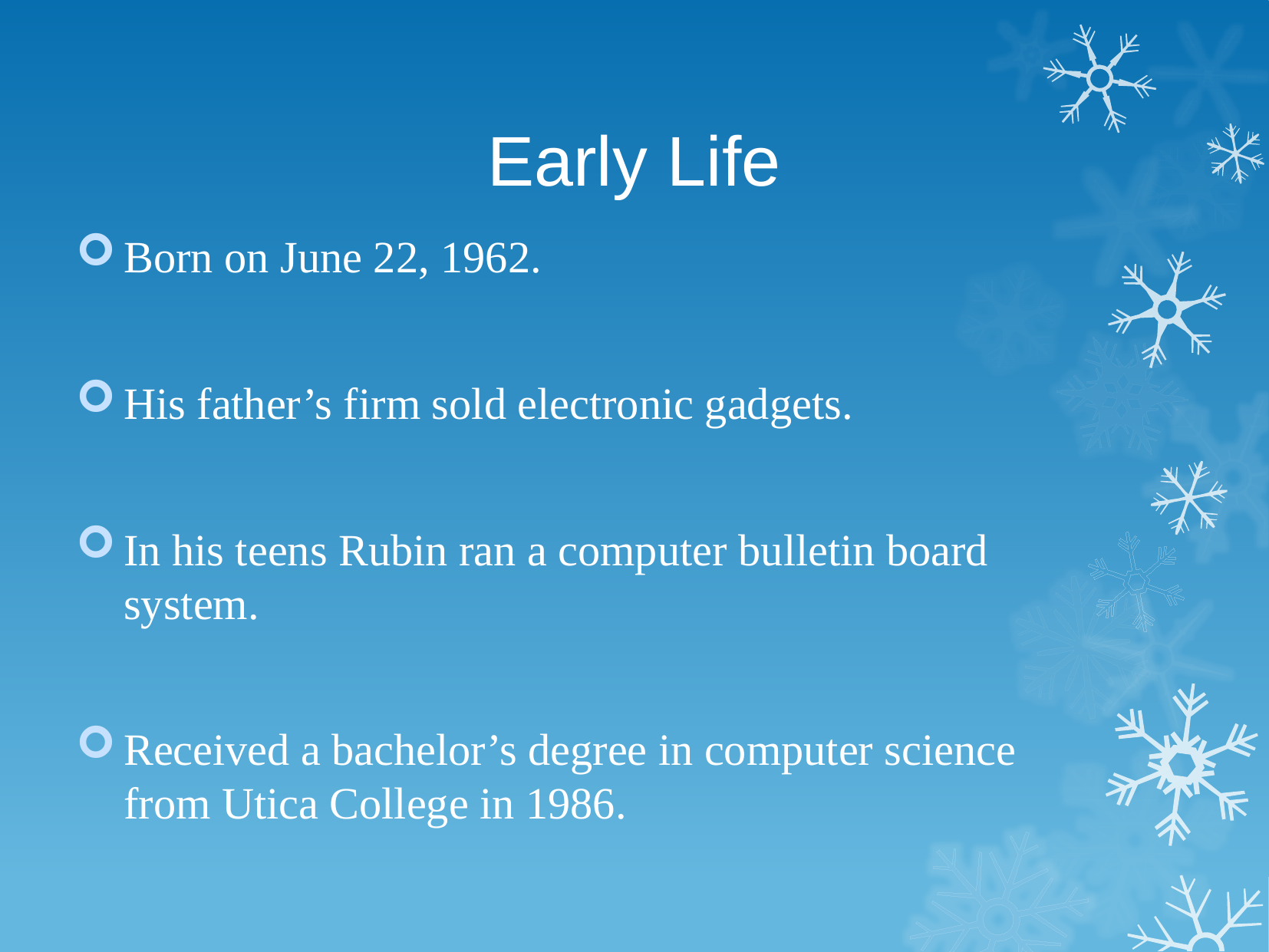

# Early Life
Born on June 22, 1962.

His father’s firm sold electronic gadgets.

In his teens Rubin ran a computer bulletin board system.

Received a bachelor’s degree in computer science from Utica College in 1986.